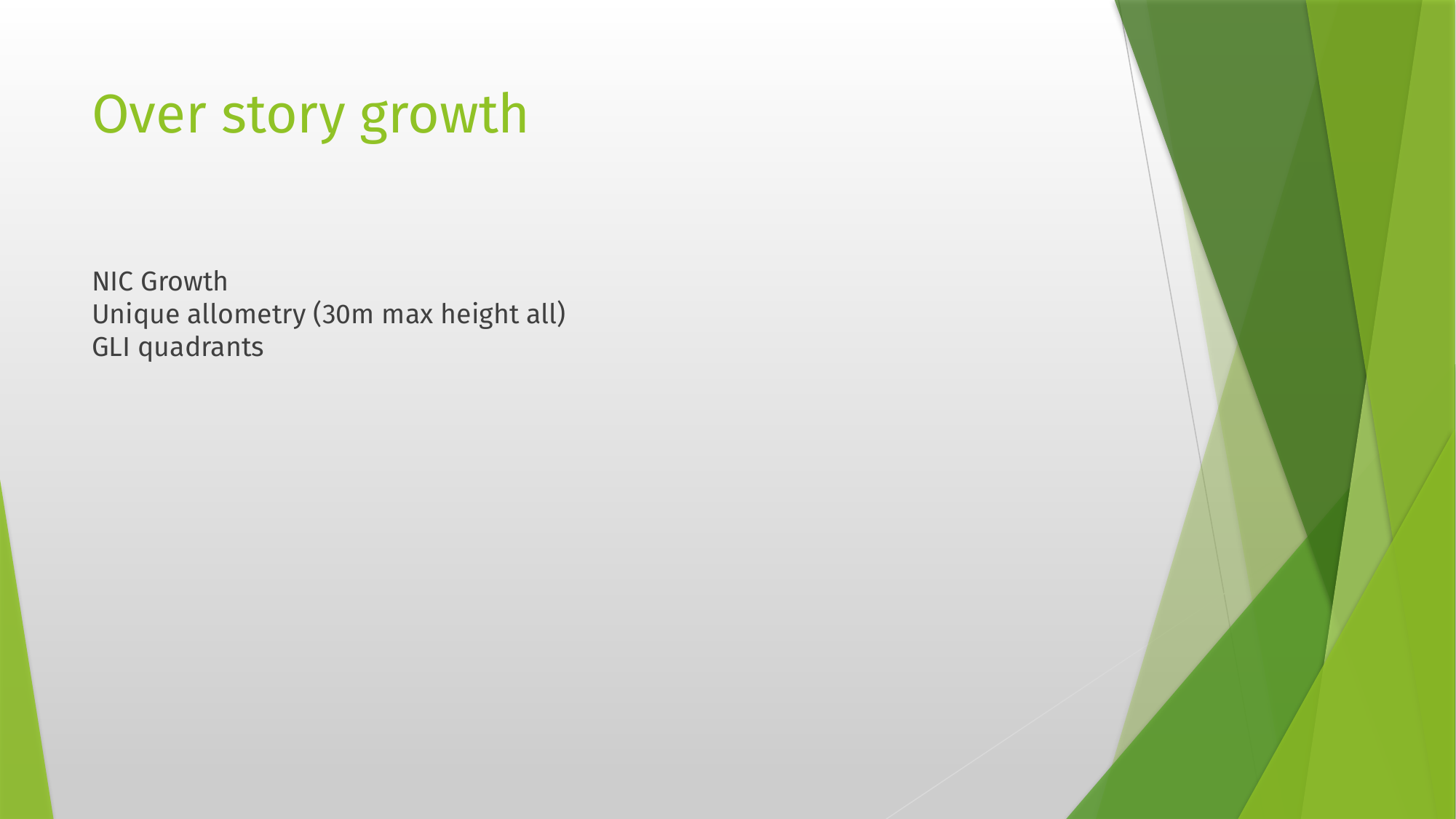

# Over story growth
NIC Growth
Unique allometry (30m max height all)
GLI quadrants